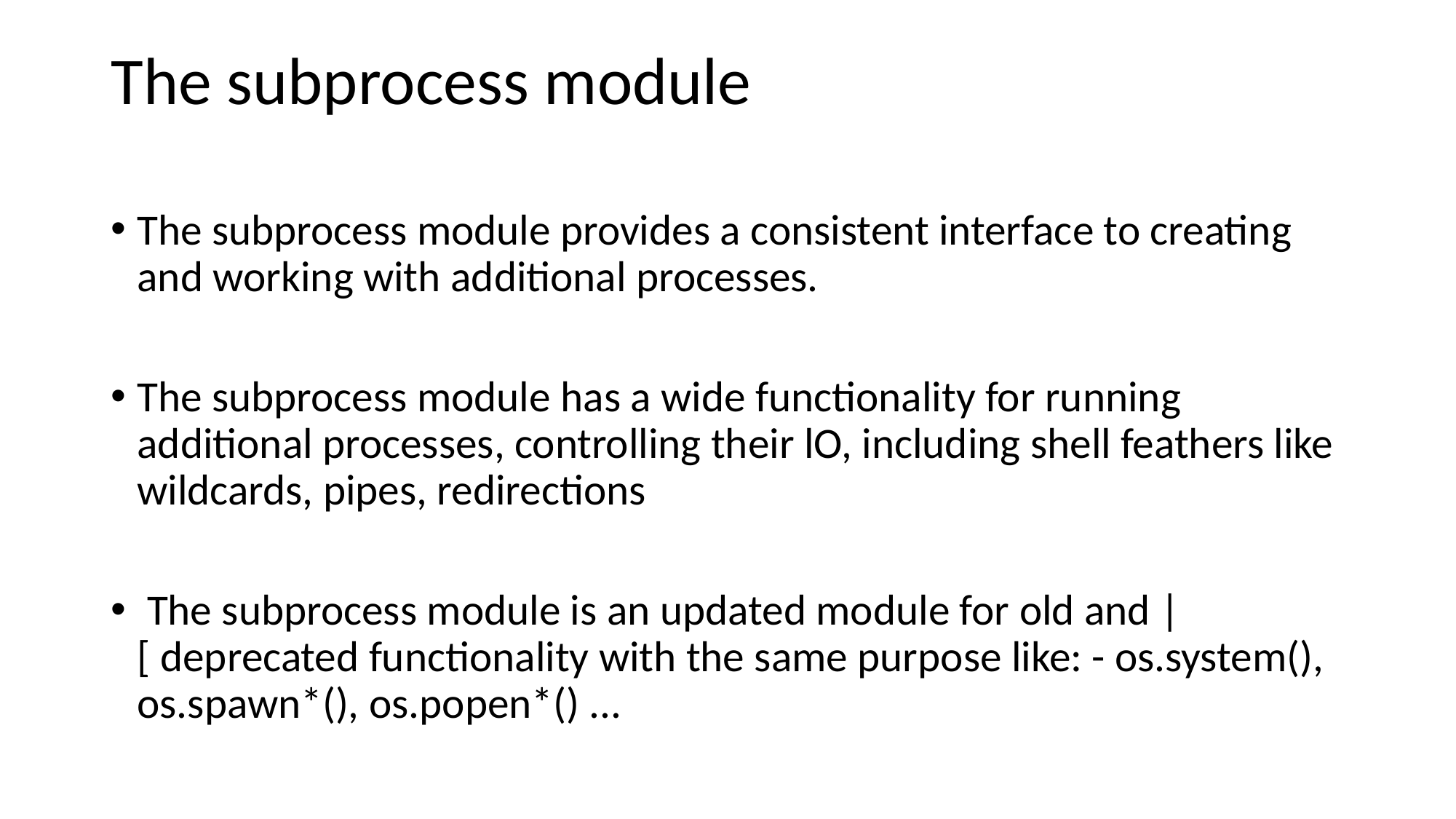

# The subprocess module
The subprocess module provides a consistent interface to creating and working with additional processes.

The subprocess module has a wide functionality for running additional processes, controlling their lO, including shell feathers like wildcards, pipes, redirections

 The subprocess module is an updated module for old and | [ deprecated functionality with the same purpose like: - os.system(), os.spawn*(), os.popen*() ...